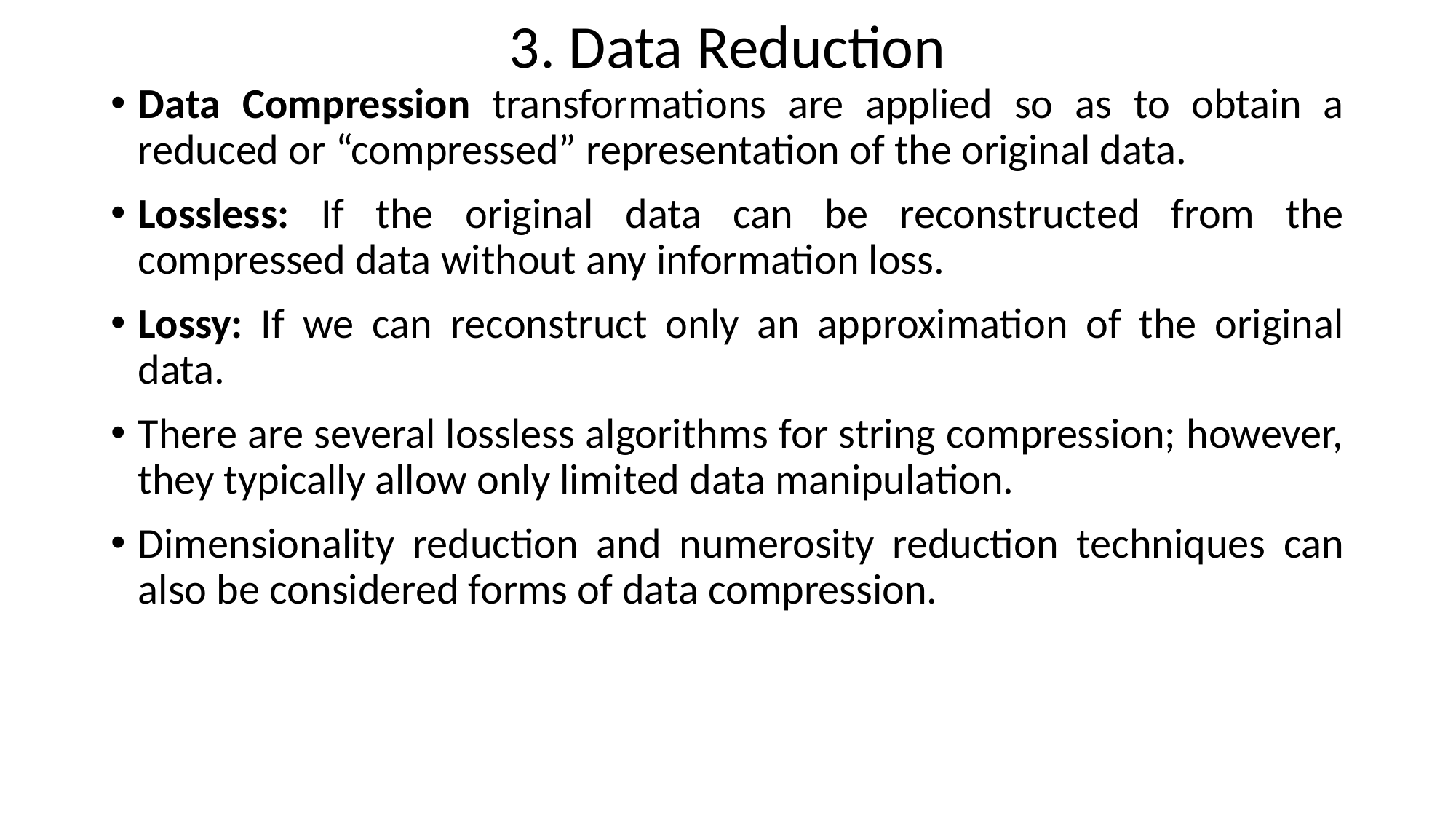

# 3. Data Reduction
Data Compression transformations are applied so as to obtain a reduced or “compressed” representation of the original data.
Lossless: If the original data can be reconstructed from the compressed data without any information loss.
Lossy: If we can reconstruct only an approximation of the original data.
There are several lossless algorithms for string compression; however, they typically allow only limited data manipulation.
Dimensionality reduction and numerosity reduction techniques can also be considered forms of data compression.